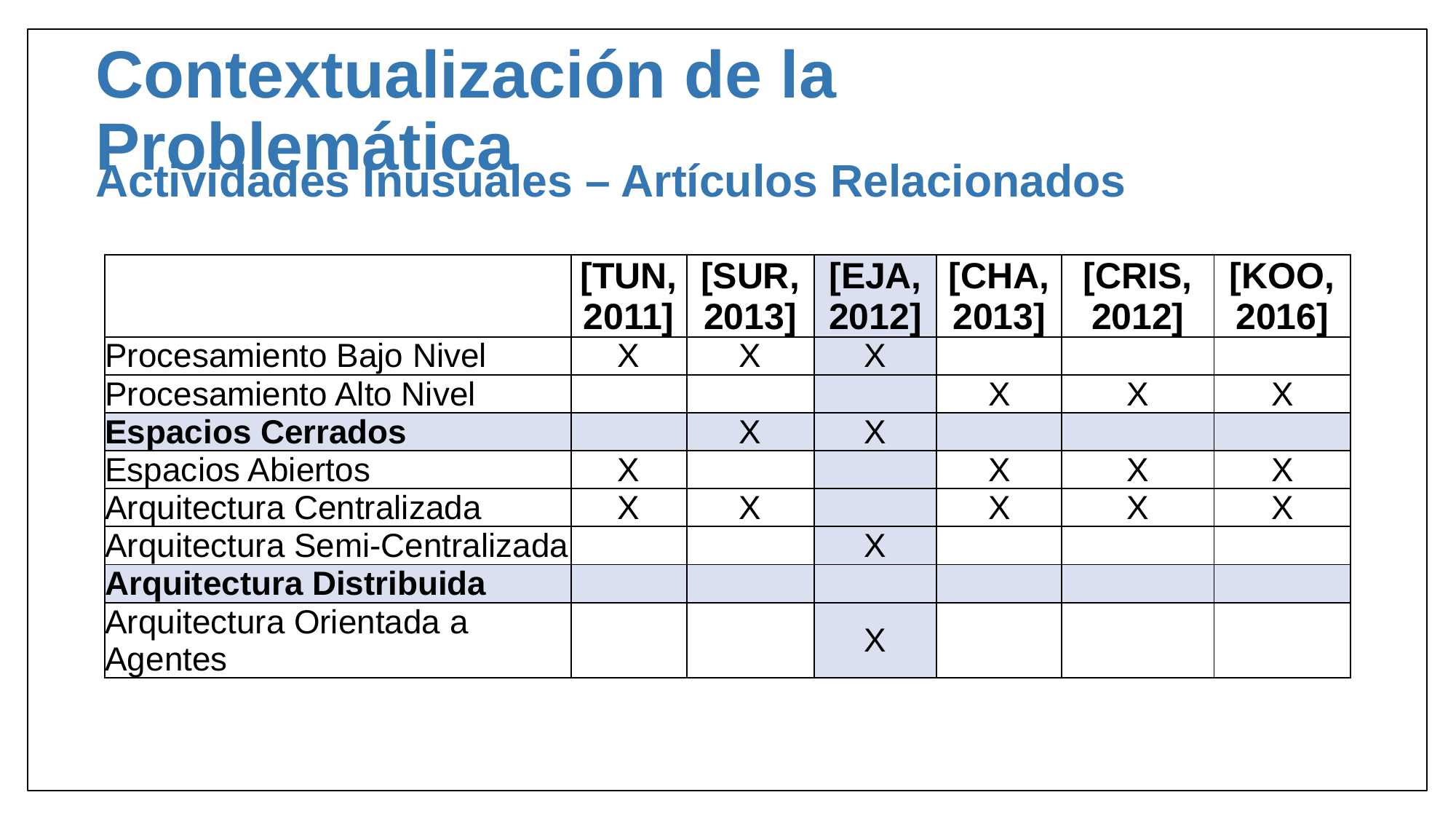

# Contextualización de la Problemática
Actividades Inusuales – Artículos Relacionados
|  | [TUN, 2011] | [SUR, 2013] | [EJA, 2012] | [CHA, 2013] | [CRIS, 2012] | [KOO, 2016] |
| --- | --- | --- | --- | --- | --- | --- |
| Procesamiento Bajo Nivel | X | X | X |  |  |  |
| Procesamiento Alto Nivel |  |  |  | X | X | X |
| Espacios Cerrados |  | X | X |  |  |  |
| Espacios Abiertos | X |  |  | X | X | X |
| Arquitectura Centralizada | X | X |  | X | X | X |
| Arquitectura Semi-Centralizada |  |  | X |  |  |  |
| Arquitectura Distribuida |  |  |  |  |  |  |
| Arquitectura Orientada a Agentes |  |  | X |  |  |  |